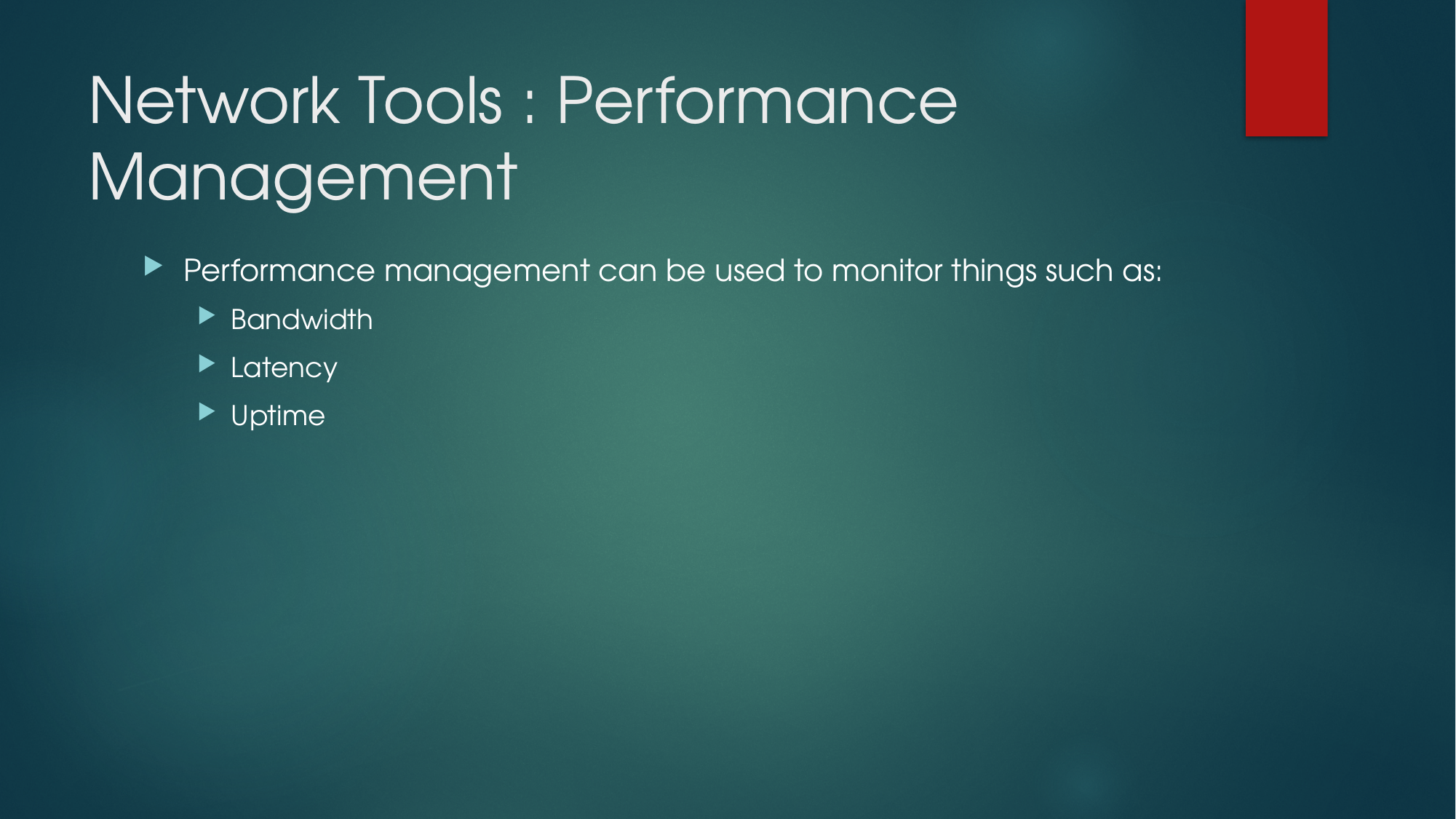

# Network Tools : Performance Management
Performance management can be used to monitor things such as:
Bandwidth
Latency
Uptime